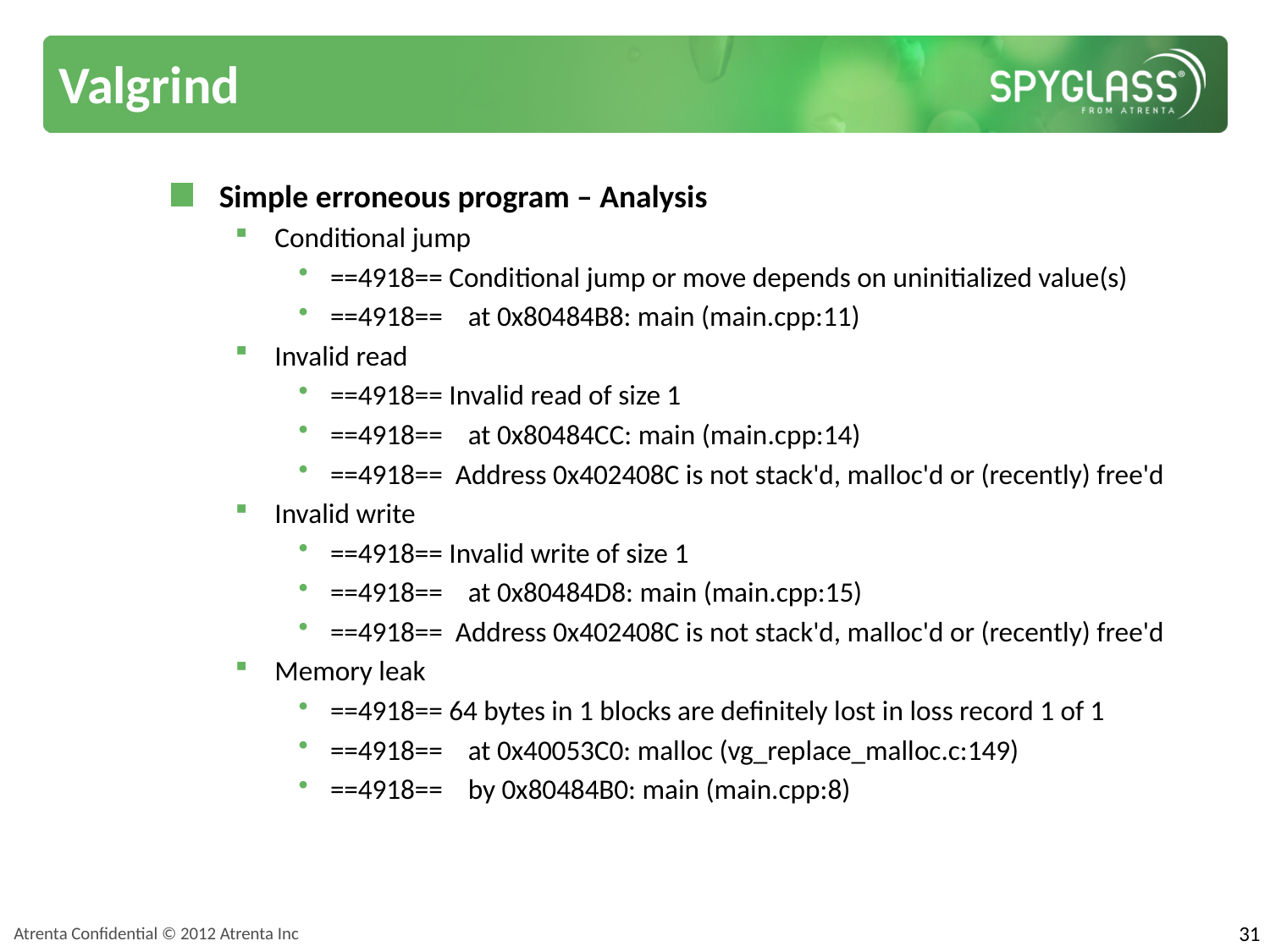

# Valgrind
Simple erroneous program – Analysis
Conditional jump
==4918== Conditional jump or move depends on uninitialized value(s)
==4918==    at 0x80484B8: main (main.cpp:11)
Invalid read
==4918== Invalid read of size 1
==4918==    at 0x80484CC: main (main.cpp:14)
==4918==  Address 0x402408C is not stack'd, malloc'd or (recently) free'd
Invalid write
==4918== Invalid write of size 1
==4918==    at 0x80484D8: main (main.cpp:15)
==4918==  Address 0x402408C is not stack'd, malloc'd or (recently) free'd
Memory leak
==4918== 64 bytes in 1 blocks are definitely lost in loss record 1 of 1
==4918==    at 0x40053C0: malloc (vg_replace_malloc.c:149)
==4918==    by 0x80484B0: main (main.cpp:8)